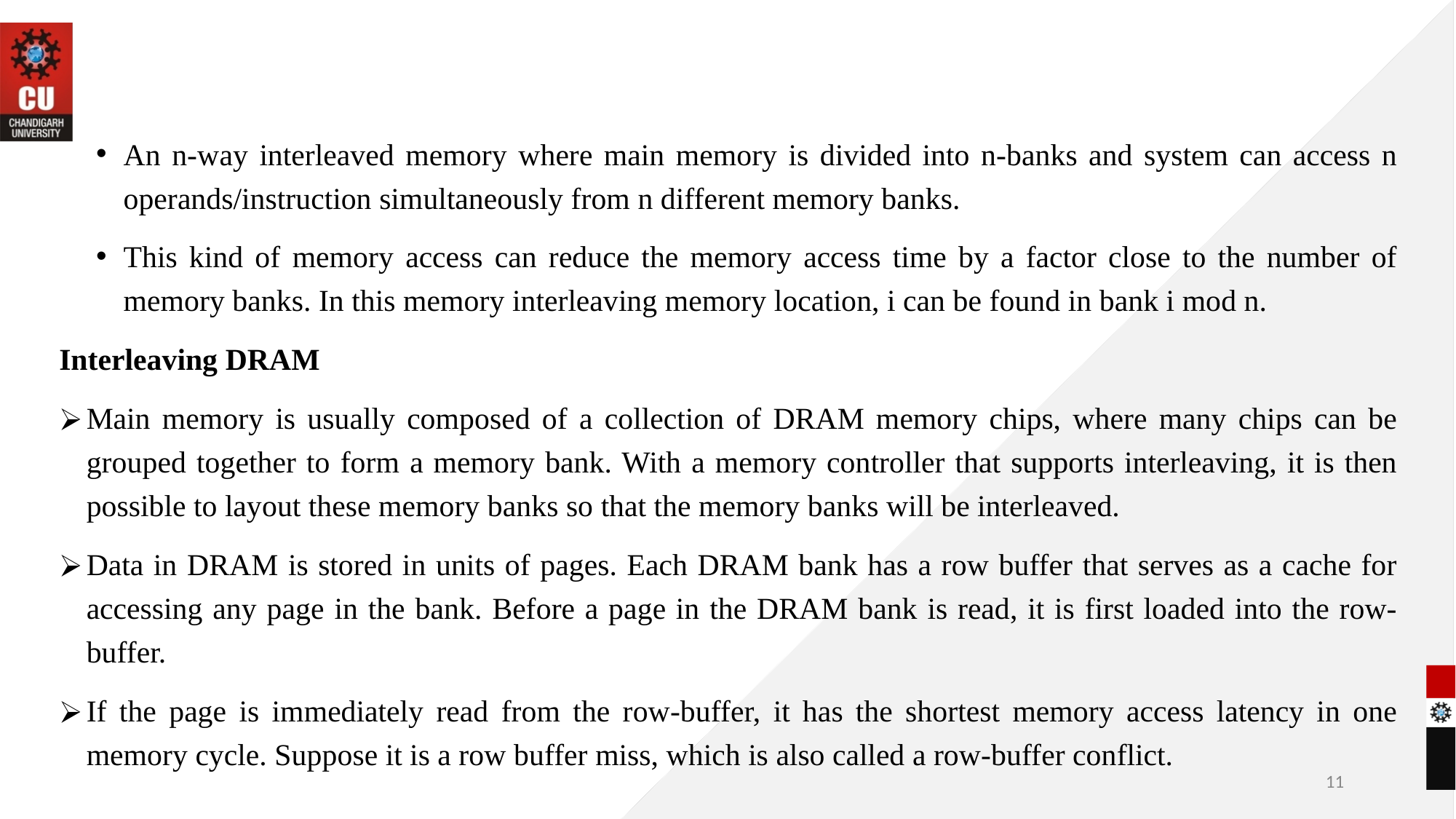

An n-way interleaved memory where main memory is divided into n-banks and system can access n operands/instruction simultaneously from n different memory banks.
This kind of memory access can reduce the memory access time by a factor close to the number of memory banks. In this memory interleaving memory location, i can be found in bank i mod n.
Interleaving DRAM
Main memory is usually composed of a collection of DRAM memory chips, where many chips can be grouped together to form a memory bank. With a memory controller that supports interleaving, it is then possible to layout these memory banks so that the memory banks will be interleaved.
Data in DRAM is stored in units of pages. Each DRAM bank has a row buffer that serves as a cache for accessing any page in the bank. Before a page in the DRAM bank is read, it is first loaded into the row-buffer.
If the page is immediately read from the row-buffer, it has the shortest memory access latency in one memory cycle. Suppose it is a row buffer miss, which is also called a row-buffer conflict.

11